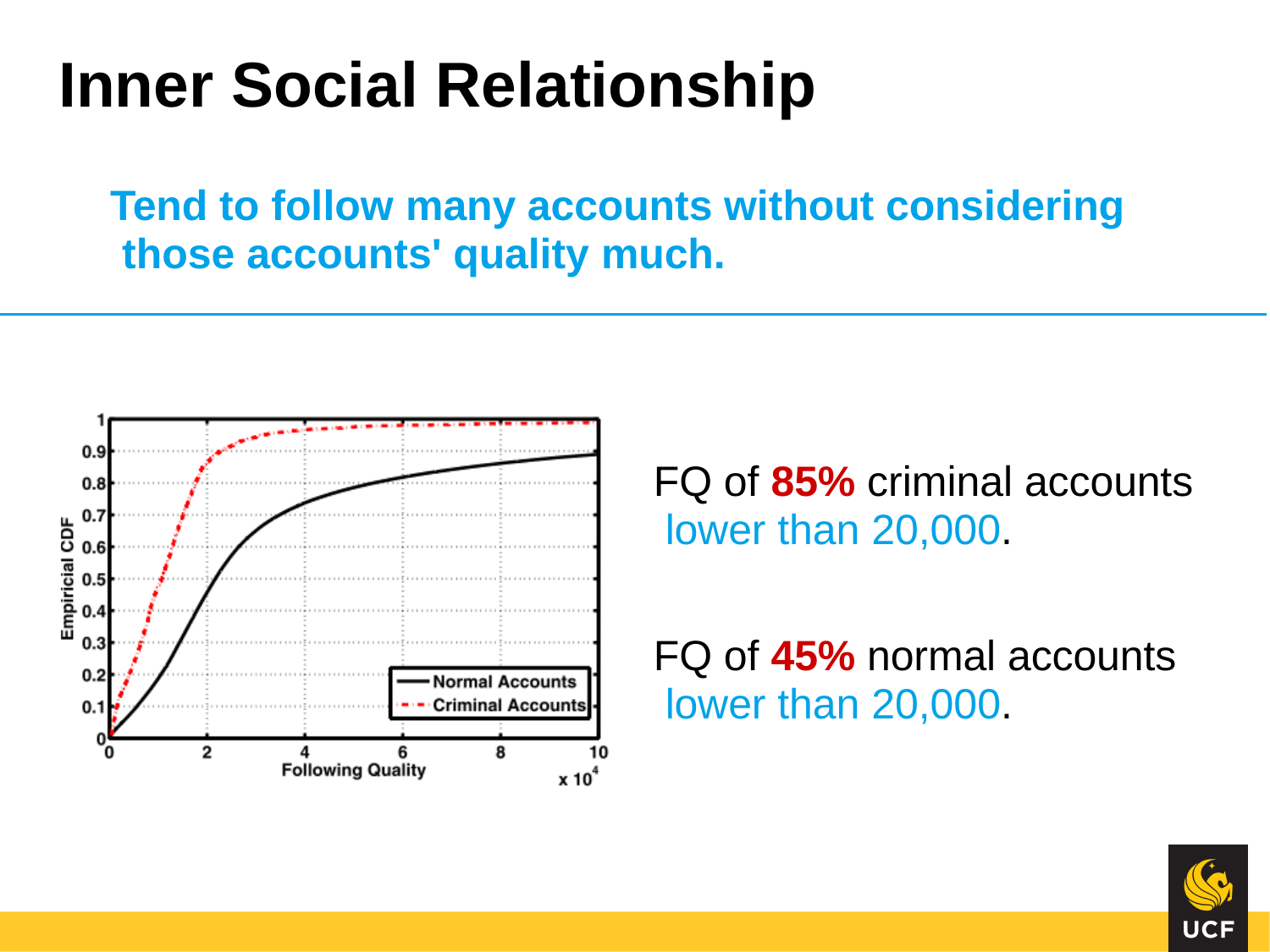

# Inner Social Relationship
Tend to follow many accounts without considering  those accounts' quality much.

FQ of 85% criminal accounts  lower than 20,000.

FQ of 45% normal accounts  lower than 20,000.